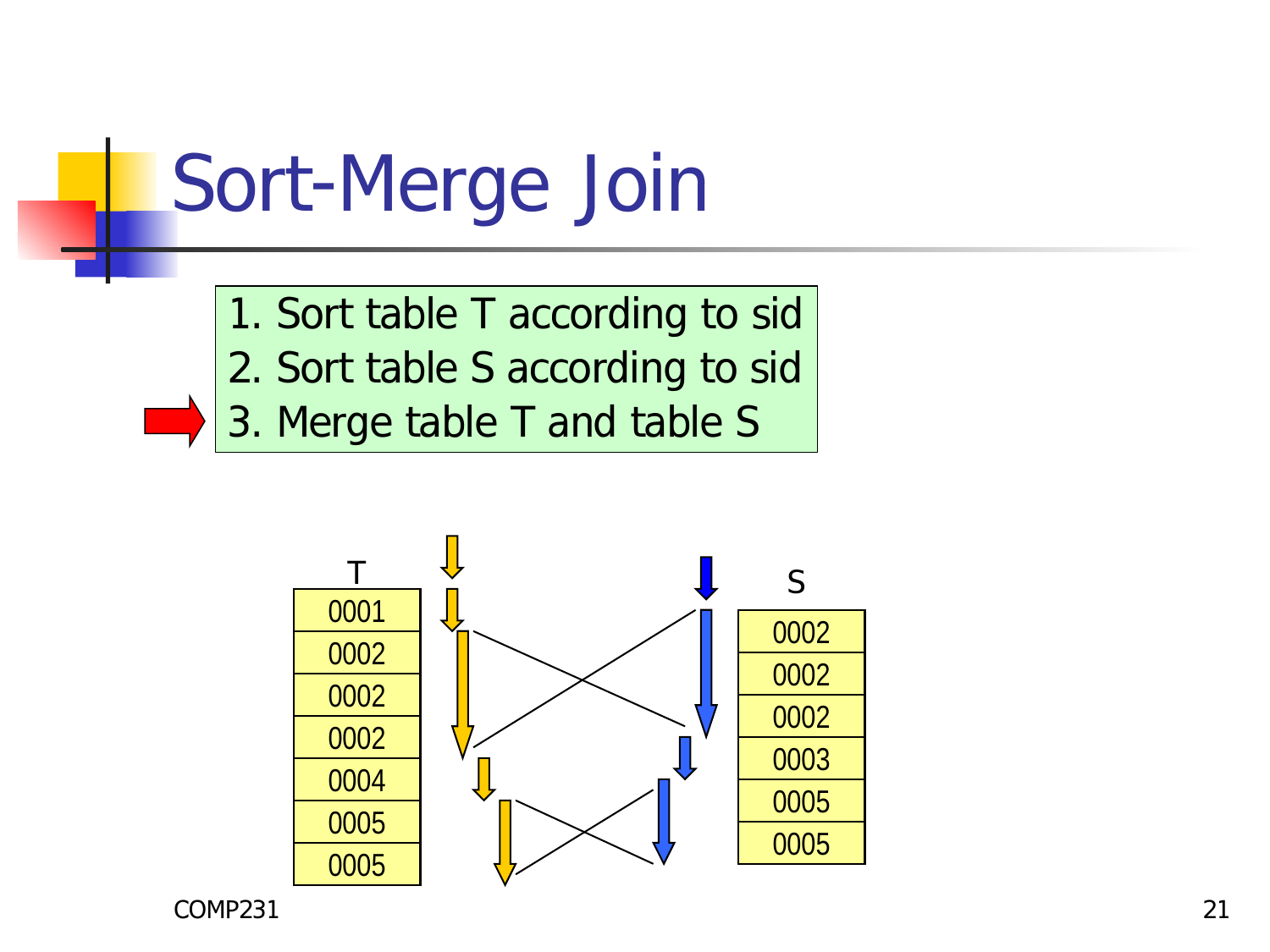

# Sort-Merge Join

1. Sort table T according to sid
2. Sort table S according to sid
3. Merge table T and table S

T
S

0001
0002
0002
0002
0004
0005
0005
0002
0002
0002
0003
0005
0005

COMP231
21